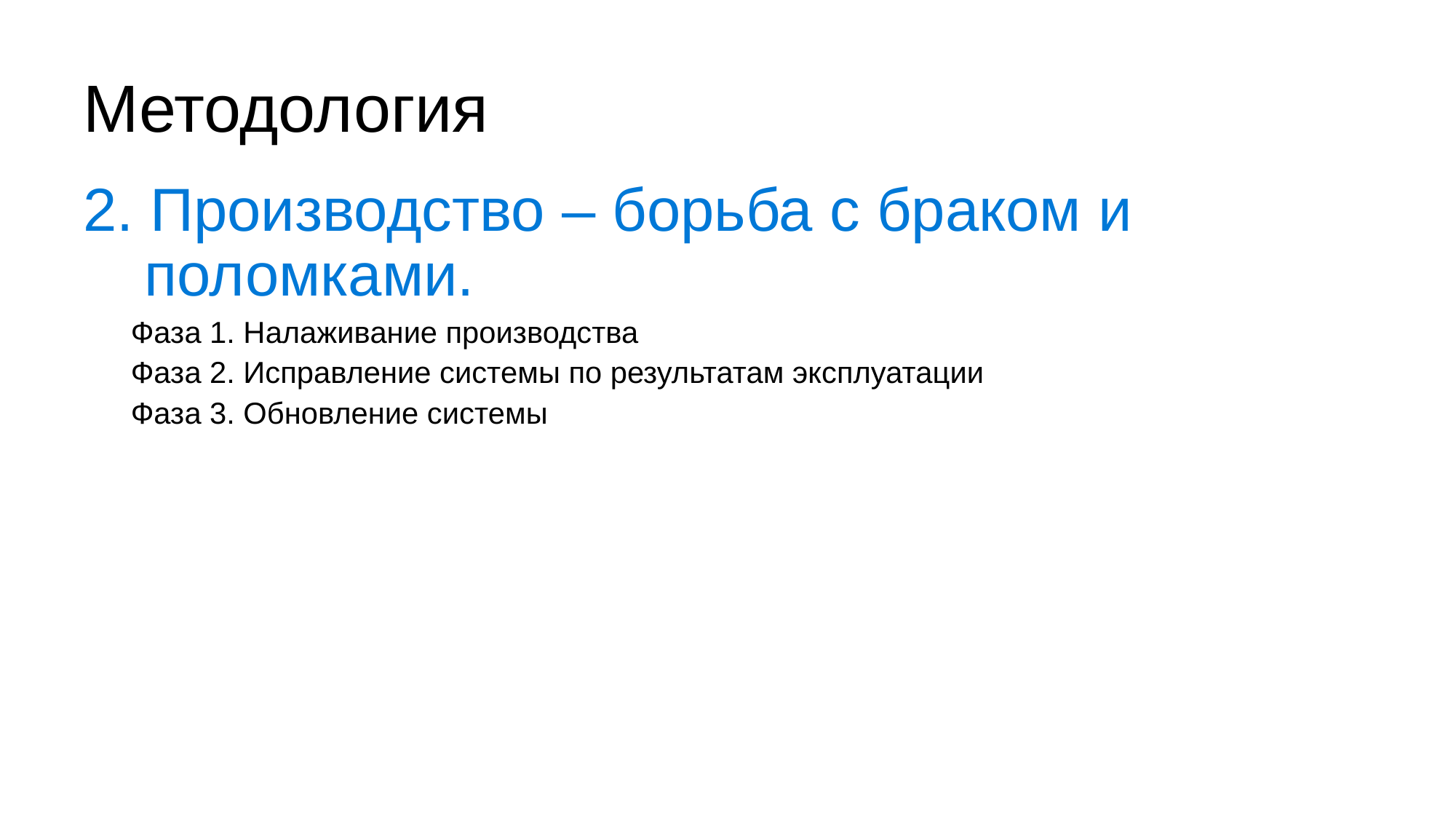

# Методология
2. Производство – борьба с браком и поломками.
Фаза 1. Налаживание производства
Фаза 2. Исправление системы по результатам эксплуатации
Фаза 3. Обновление системы